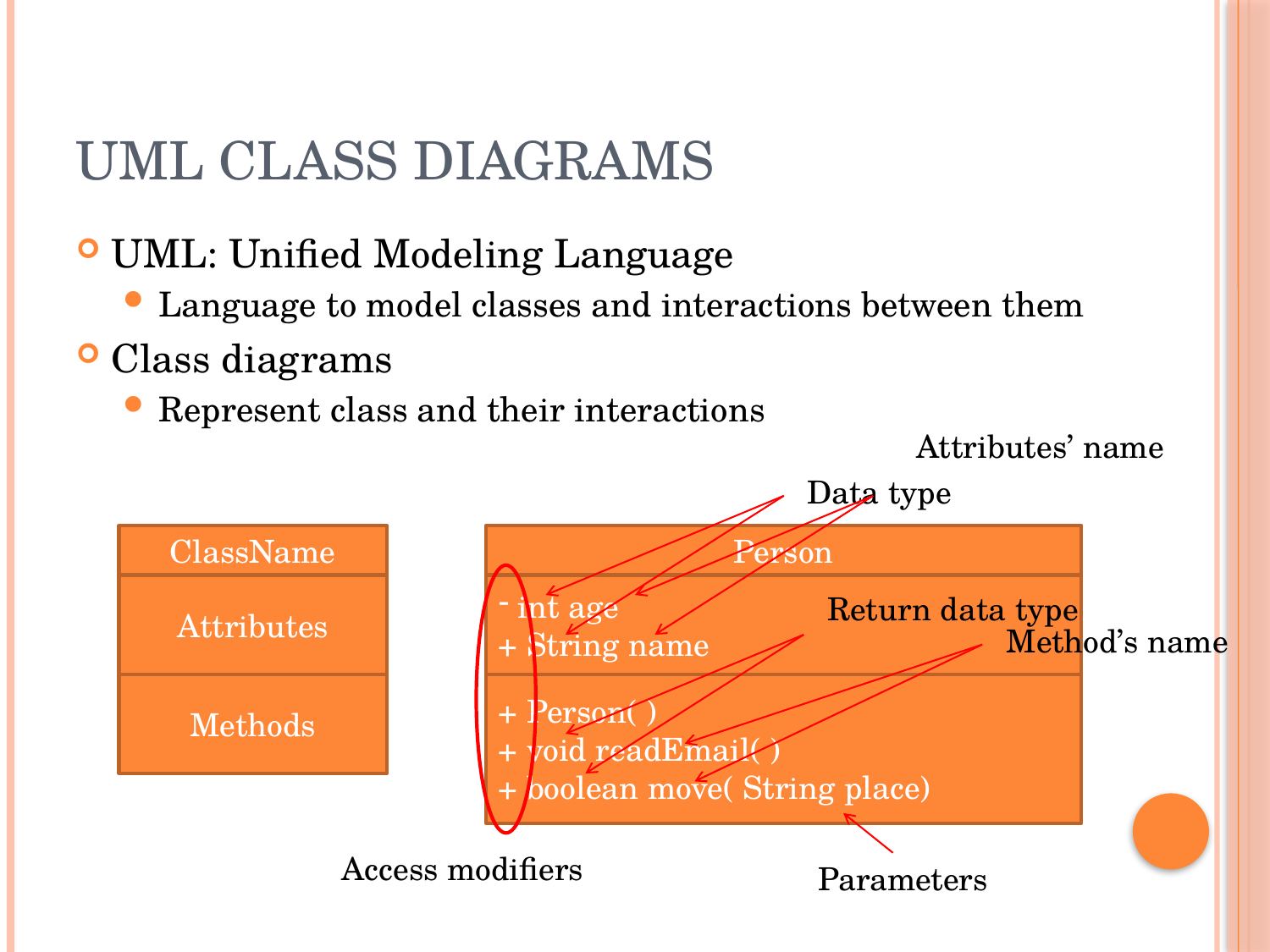

# UML Class diagrams
UML: Unified Modeling Language
Language to model classes and interactions between them
Class diagrams
Represent class and their interactions
Attributes’ name
Data type
ClassName
Attributes
Methods
Person
 int age
+ String name
+ Person( )
+ void readEmail( )
+ boolean move( String place)

Access modifiers
Return data type
Method’s name
Parameters